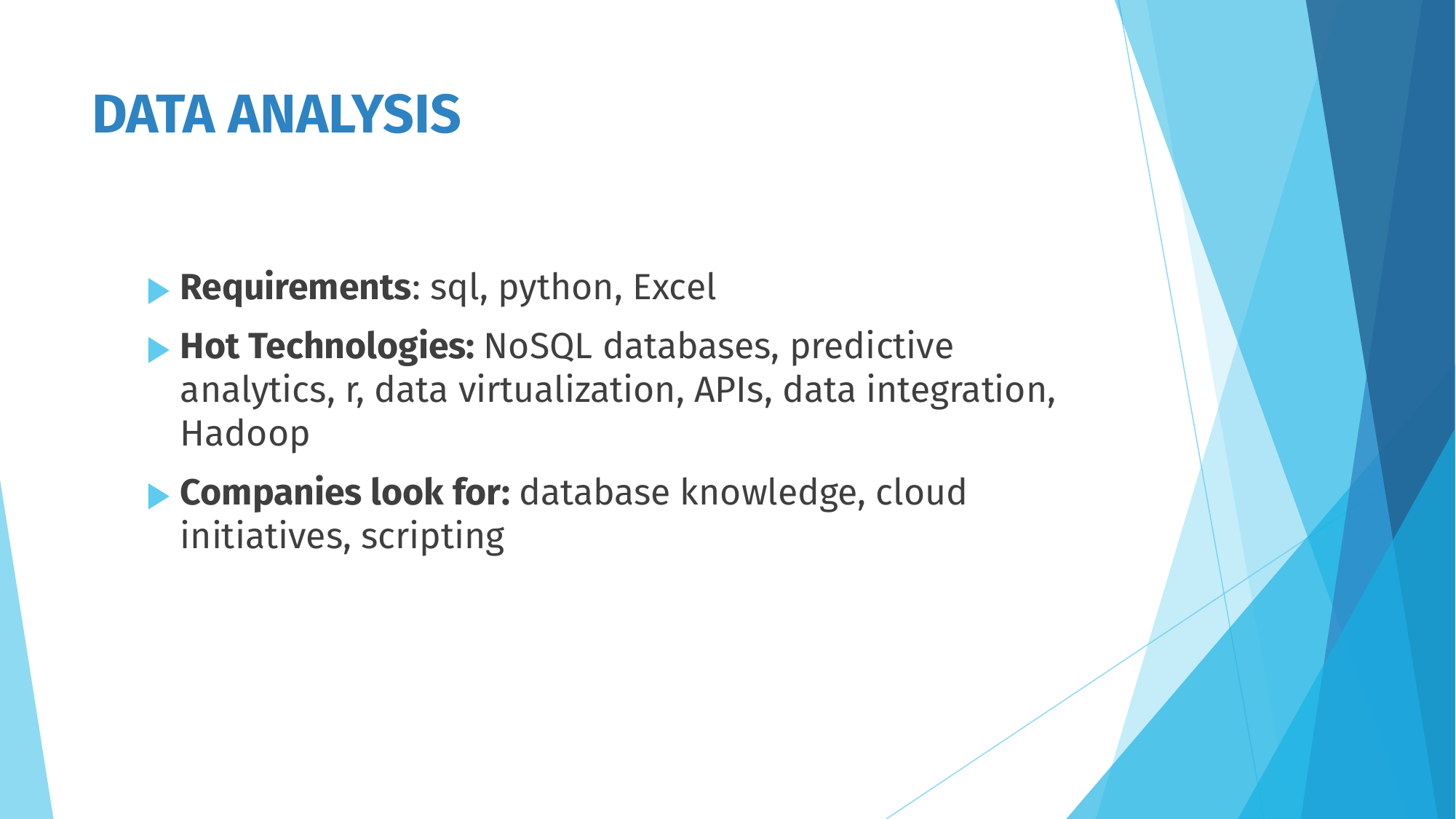

# DATA ANALYSIS
Requirements: sql, python, Excel
Hot Technologies: NoSQL databases, predictive analytics, r, data virtualization, APIs, data integration, Hadoop
Companies look for: database knowledge, cloud initiatives, scripting